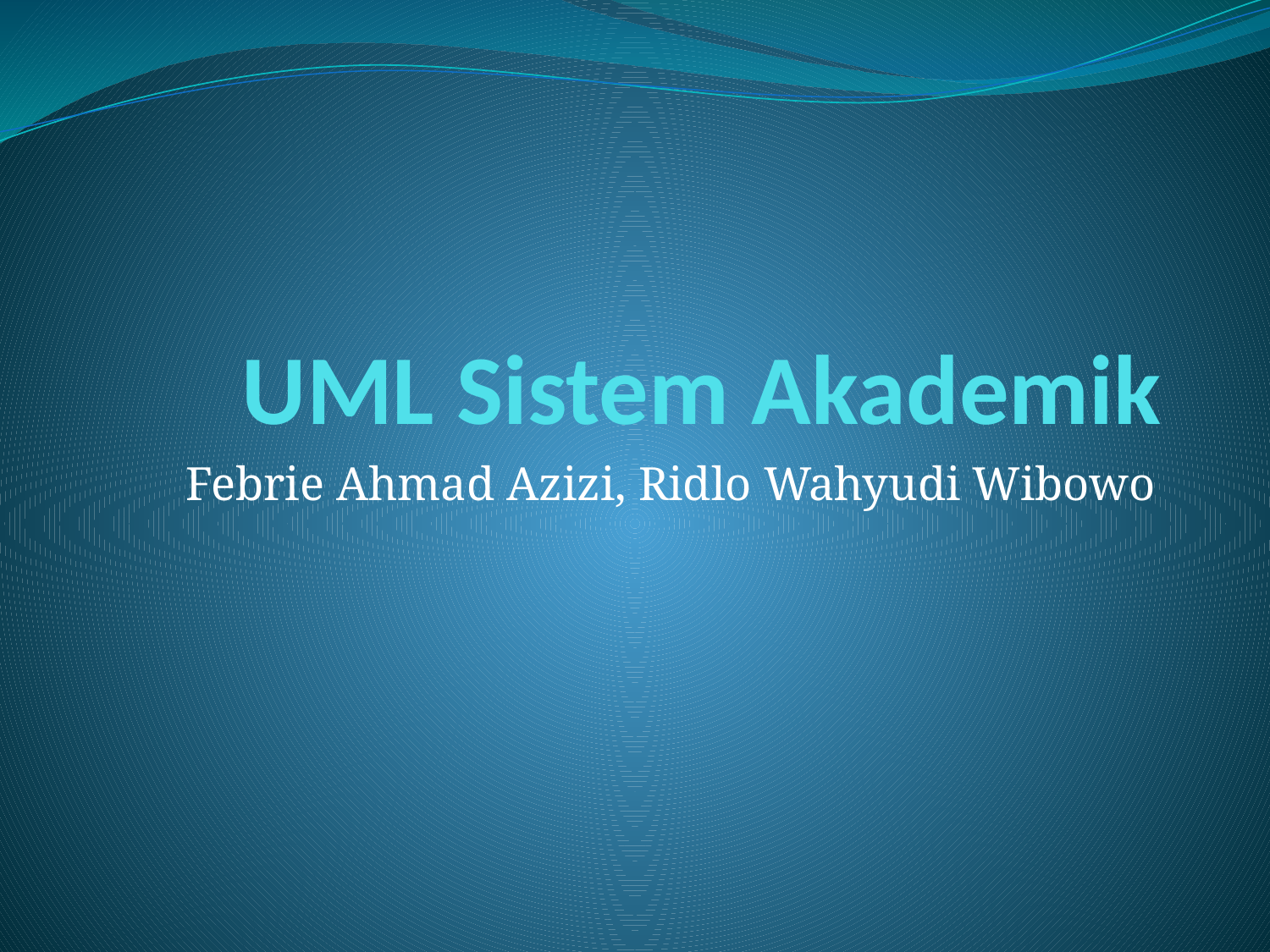

# UML Sistem Akademik
Febrie Ahmad Azizi, Ridlo Wahyudi Wibowo